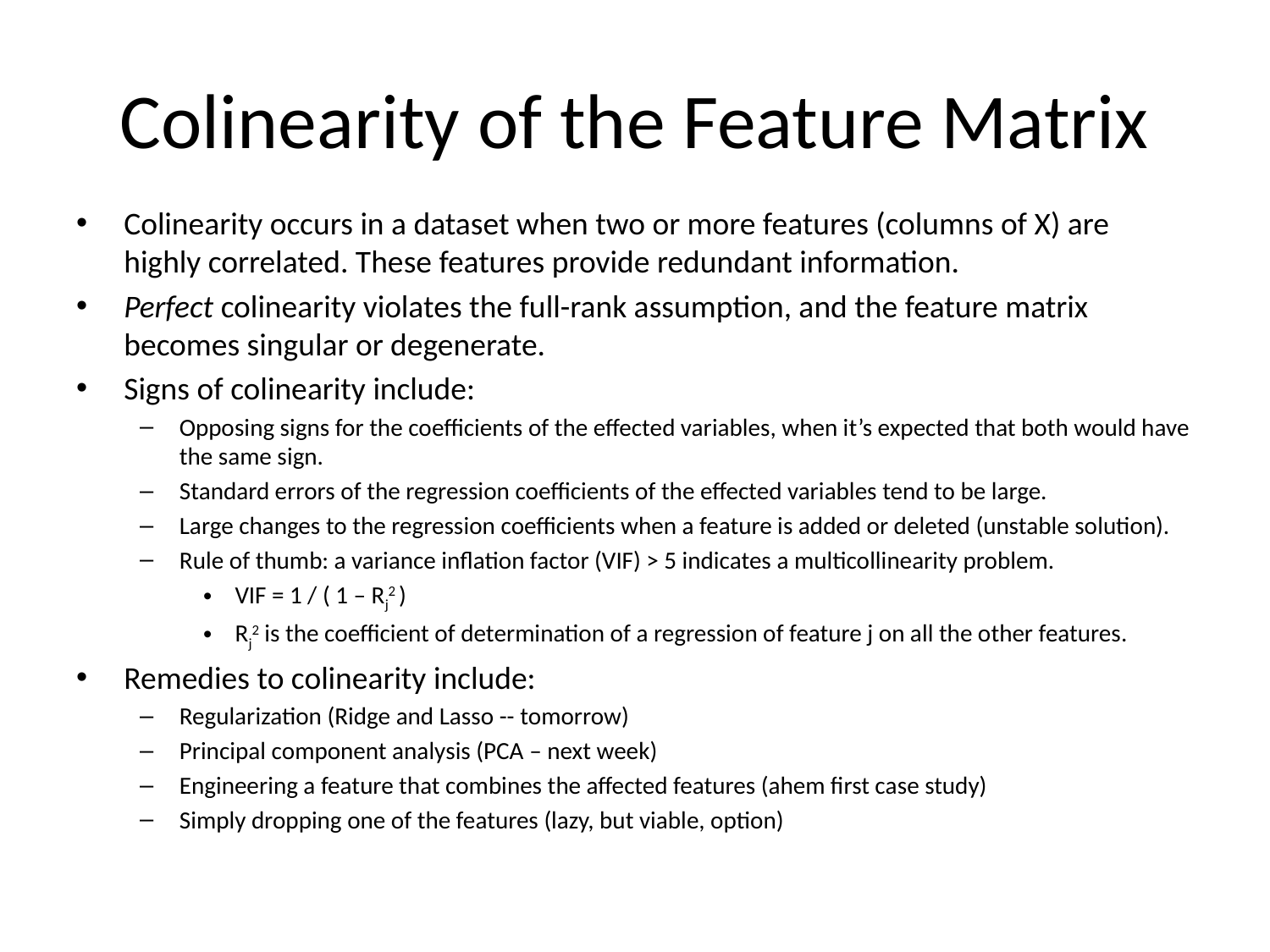

# Colinearity of the Feature Matrix
Colinearity occurs in a dataset when two or more features (columns of X) are highly correlated. These features provide redundant information.
Perfect colinearity violates the full-rank assumption, and the feature matrix becomes singular or degenerate.
Signs of colinearity include:
Opposing signs for the coefficients of the effected variables, when it’s expected that both would have the same sign.
Standard errors of the regression coefficients of the effected variables tend to be large.
Large changes to the regression coefficients when a feature is added or deleted (unstable solution).
Rule of thumb: a variance inflation factor (VIF) > 5 indicates a multicollinearity problem.
VIF = 1 / ( 1 – Rj2 )
Rj2 is the coefficient of determination of a regression of feature j on all the other features.
Remedies to colinearity include:
Regularization (Ridge and Lasso -- tomorrow)
Principal component analysis (PCA – next week)
Engineering a feature that combines the affected features (ahem first case study)
Simply dropping one of the features (lazy, but viable, option)